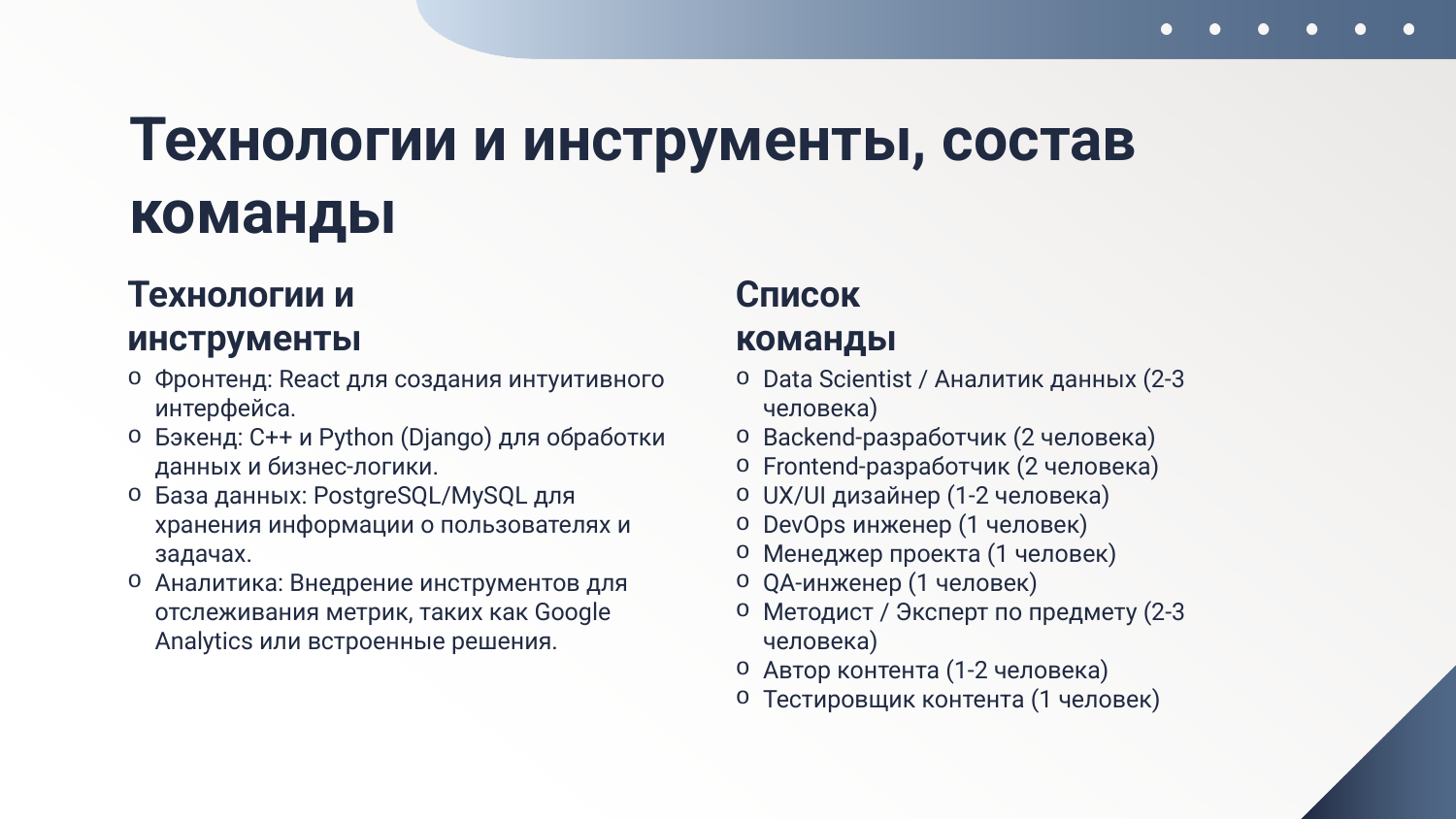

# Технологии и инструменты, состав команды
Технологии и инструменты
Список
команды
Фронтенд: React для создания интуитивного интерфейса.
Бэкенд: С++ и Python (Django) для обработки данных и бизнес-логики.
База данных: PostgreSQL/MySQL для хранения информации о пользователях и задачах.
Аналитика: Внедрение инструментов для отслеживания метрик, таких как Google Analytics или встроенные решения.
Data Scientist / Аналитик данных (2-3 человека)
Backend-разработчик (2 человека)
Frontend-разработчик (2 человека)
UX/UI дизайнер (1-2 человека)
DevOps инженер (1 человек)
Менеджер проекта (1 человек)
QA-инженер (1 человек)
Методист / Эксперт по предмету (2-3 человека)
Автор контента (1-2 человека)
Тестировщик контента (1 человек)